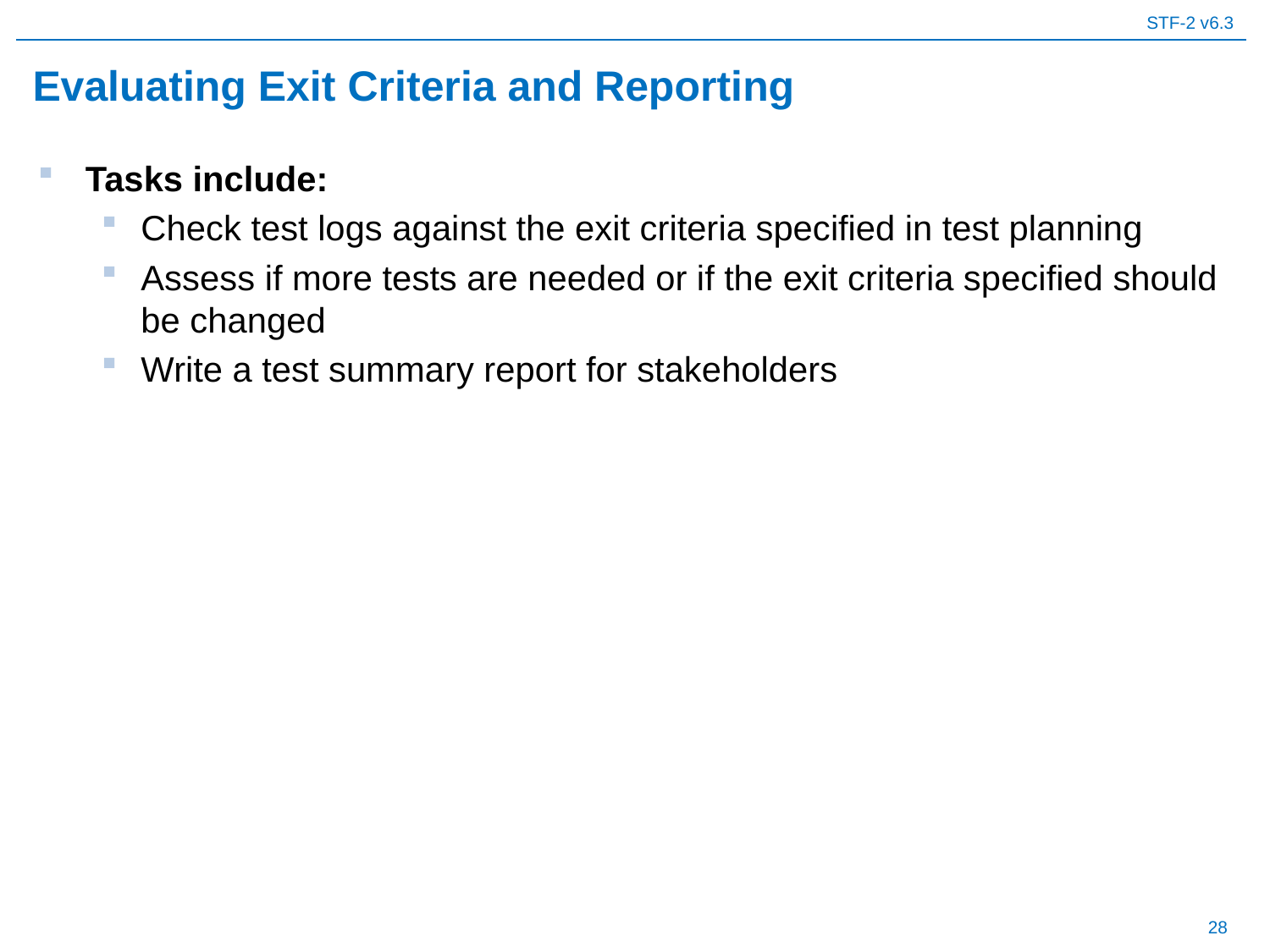

# Evaluating Exit Criteria and Reporting
Tasks include:
Check test logs against the exit criteria specified in test planning
Assess if more tests are needed or if the exit criteria specified should be changed
Write a test summary report for stakeholders